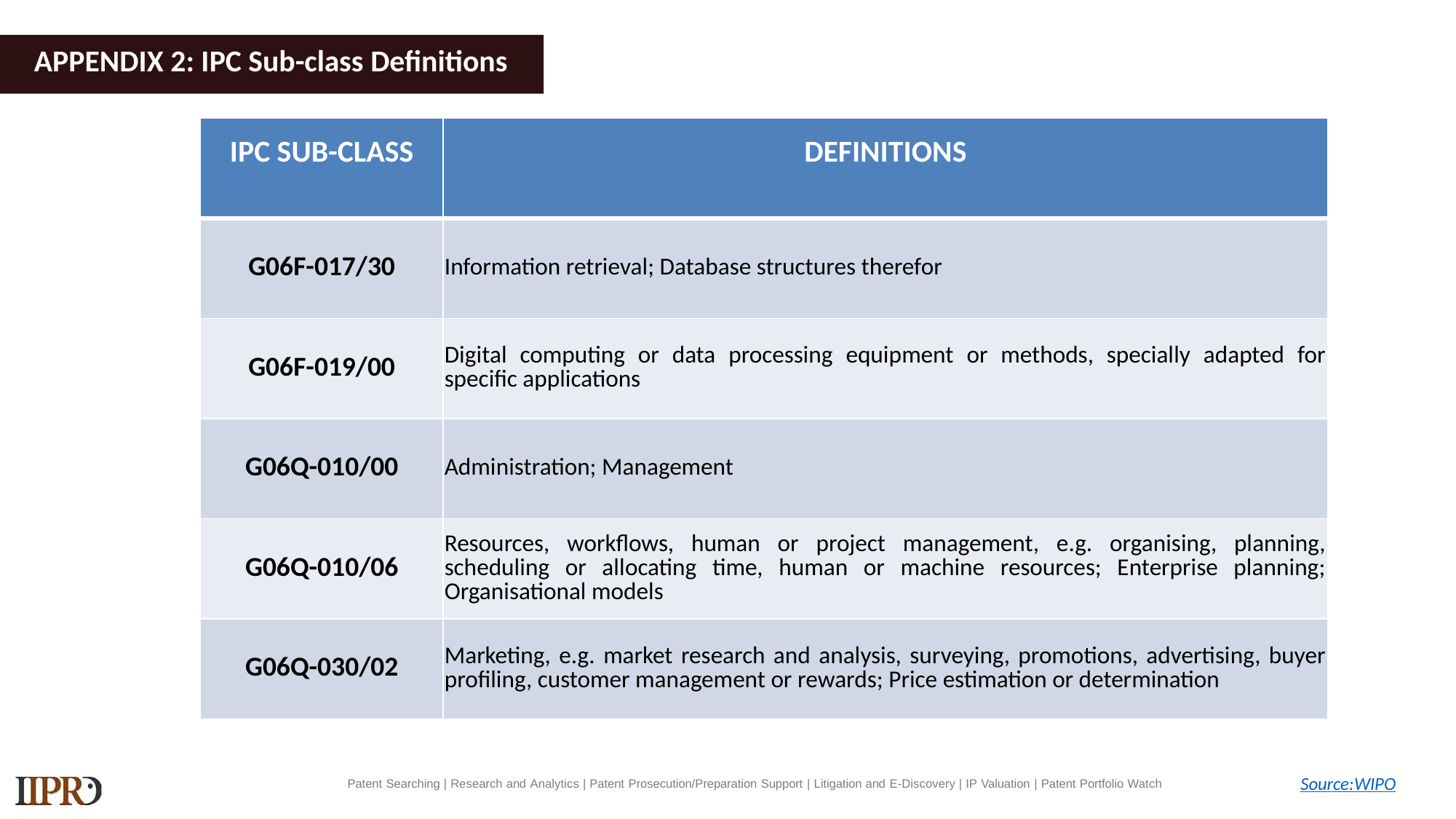

# APPENDIX 2: IPC Sub-class Definitions
| IPC SUB-CLASS | DEFINITIONS |
| --- | --- |
| G06F-017/30 | Information retrieval; Database structures therefor |
| G06F-019/00 | Digital computing or data processing equipment or methods, specially adapted for specific applications |
| G06Q-010/00 | Administration; Management |
| G06Q-010/06 | Resources, workflows, human or project management, e.g. organising, planning, scheduling or allocating time, human or machine resources; Enterprise planning; Organisational models |
| G06Q-030/02 | Marketing, e.g. market research and analysis, surveying, promotions, advertising, buyer profiling, customer management or rewards; Price estimation or determination |
Source:WIPO
Patent Searching | Research and Analytics | Patent Prosecution/Preparation Support | Litigation and E-Discovery | IP Valuation | Patent Portfolio Watch